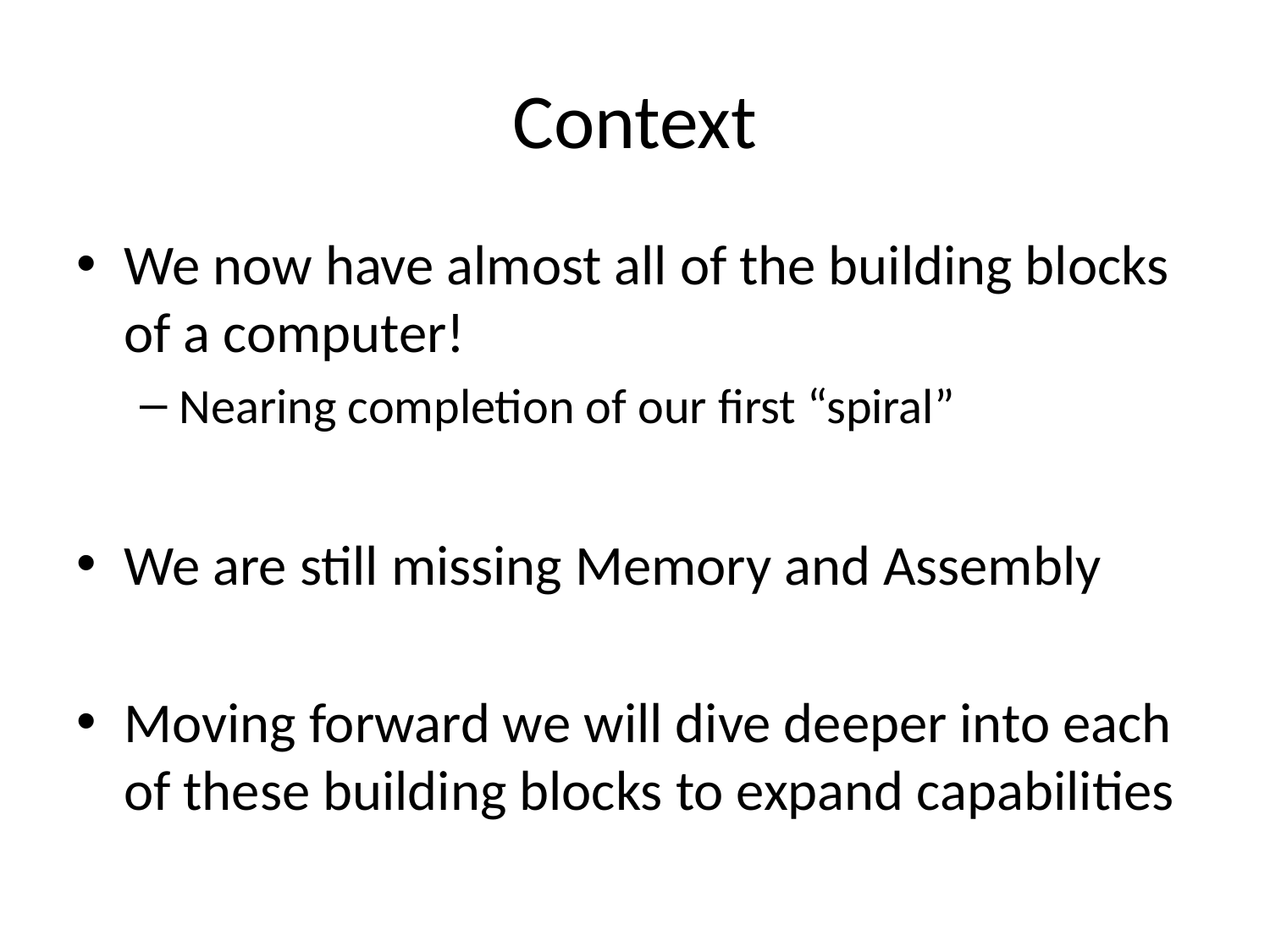

# Context
We now have almost all of the building blocks of a computer!
Nearing completion of our first “spiral”

We are still missing Memory and Assembly

Moving forward we will dive deeper into each of these building blocks to expand capabilities